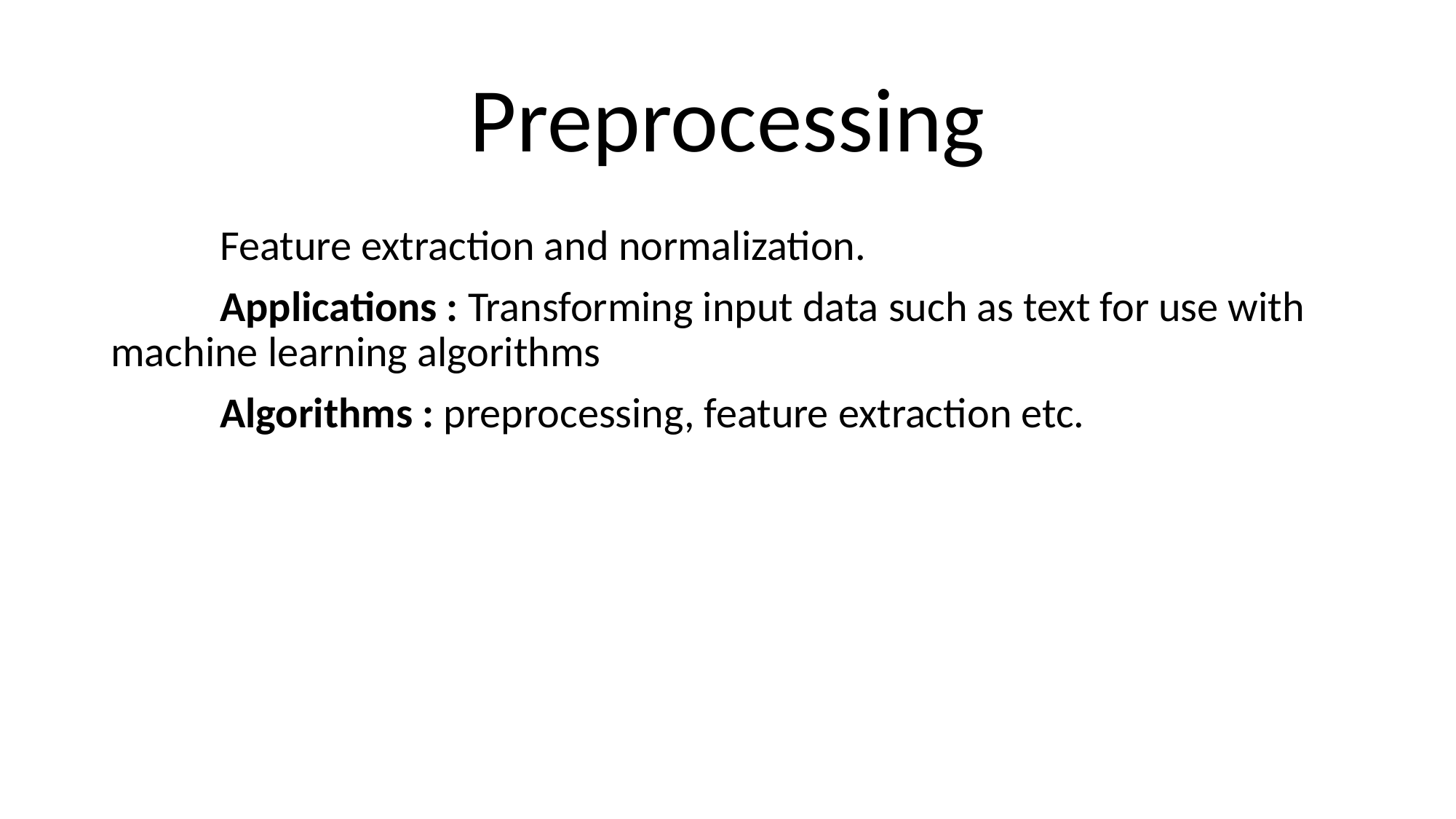

# Preprocessing
	Feature extraction and normalization.
	Applications : Transforming input data such as text for use with machine learning algorithms
	Algorithms : preprocessing, feature extraction etc.